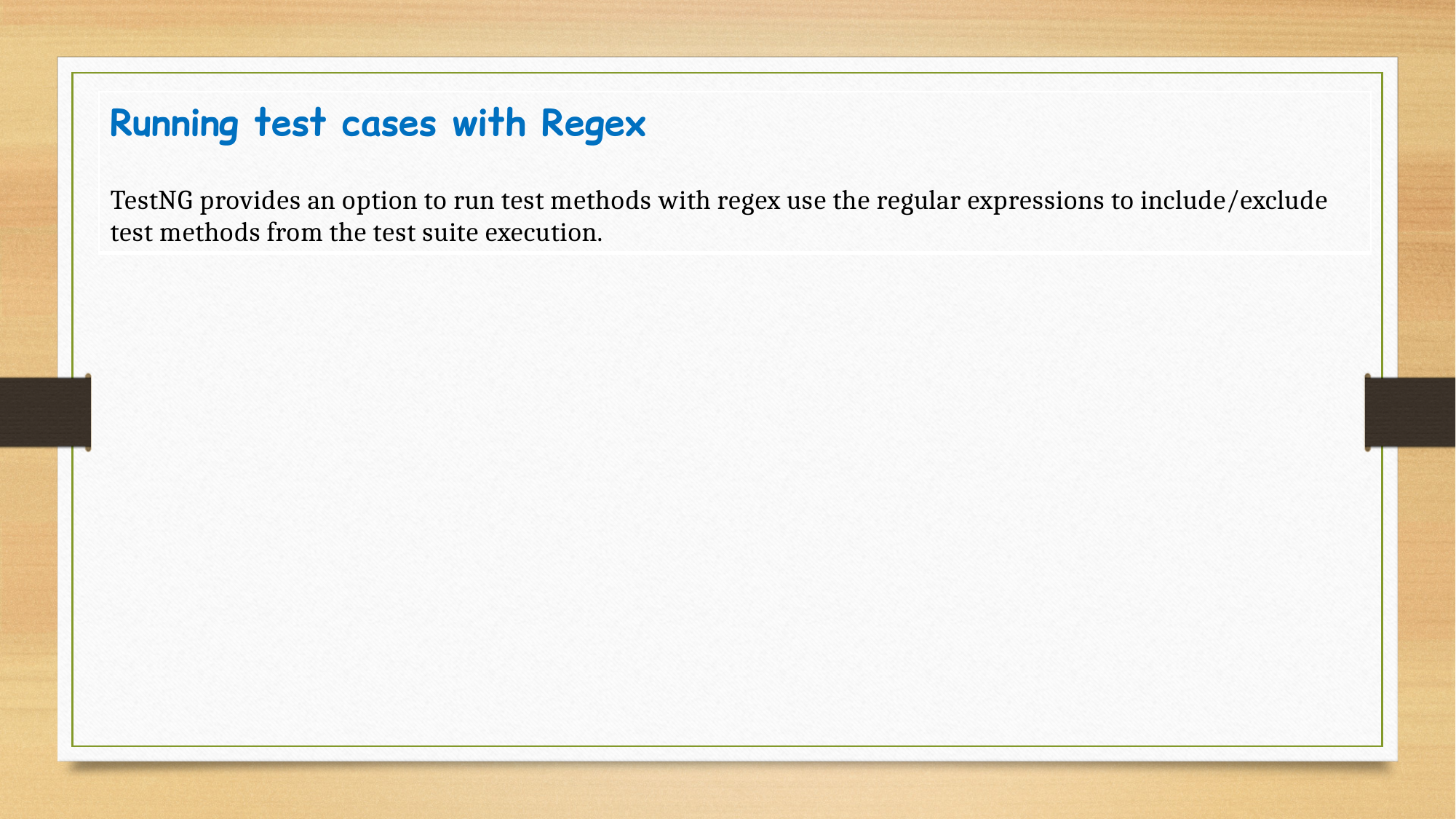

| Running test cases with Regex TestNG provides an option to run test methods with regex use the regular expressions to include/exclude test methods from the test suite execution. |
| --- |